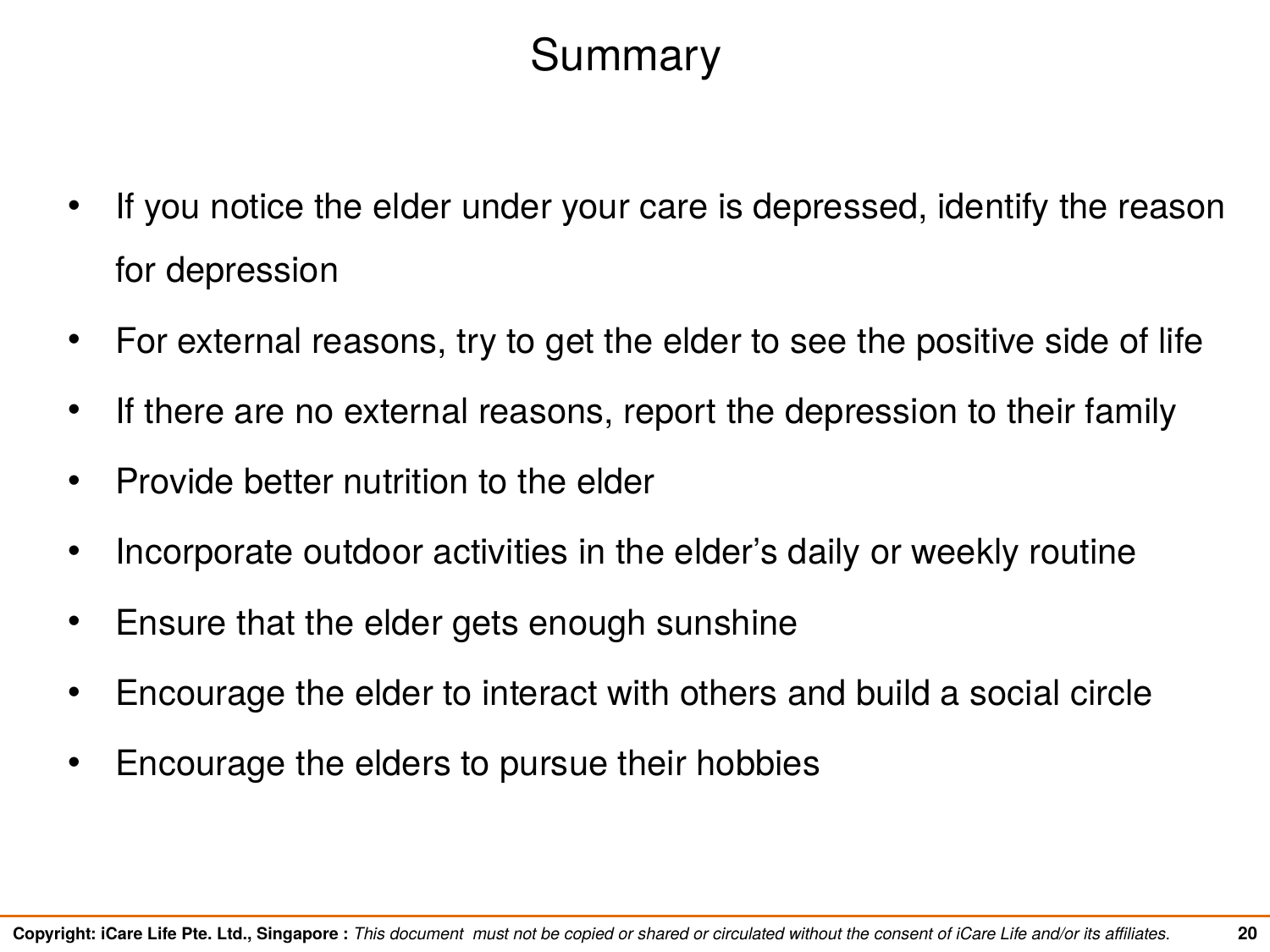

# Summary
If you notice the elder under your care is depressed, identify the reason for depression
For external reasons, try to get the elder to see the positive side of life
If there are no external reasons, report the depression to their family
Provide better nutrition to the elder
Incorporate outdoor activities in the elder’s daily or weekly routine
Ensure that the elder gets enough sunshine
Encourage the elder to interact with others and build a social circle
Encourage the elders to pursue their hobbies
20
Copyright: iCare Life Pte. Ltd., Singapore : This document  must not be copied or shared or circulated without the consent of iCare Life and/or its affiliates.